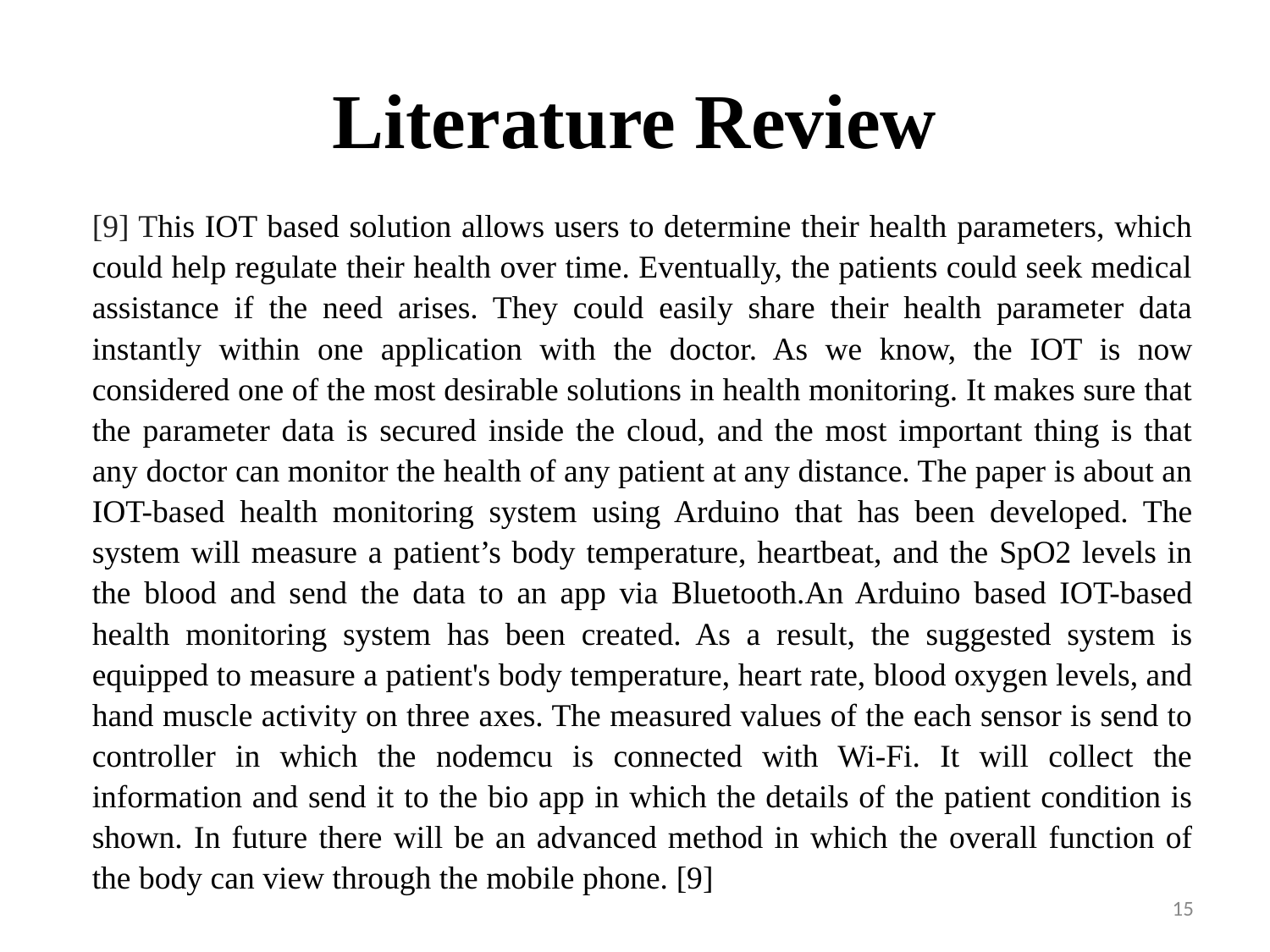

# Literature Review
[9] This IOT based solution allows users to determine their health parameters, which could help regulate their health over time. Eventually, the patients could seek medical assistance if the need arises. They could easily share their health parameter data instantly within one application with the doctor. As we know, the IOT is now considered one of the most desirable solutions in health monitoring. It makes sure that the parameter data is secured inside the cloud, and the most important thing is that any doctor can monitor the health of any patient at any distance. The paper is about an IOT-based health monitoring system using Arduino that has been developed. The system will measure a patient’s body temperature, heartbeat, and the SpO2 levels in the blood and send the data to an app via Bluetooth.An Arduino based IOT-based health monitoring system has been created. As a result, the suggested system is equipped to measure a patient's body temperature, heart rate, blood oxygen levels, and hand muscle activity on three axes. The measured values of the each sensor is send to controller in which the nodemcu is connected with Wi-Fi. It will collect the information and send it to the bio app in which the details of the patient condition is shown. In future there will be an advanced method in which the overall function of the body can view through the mobile phone. [9]

15